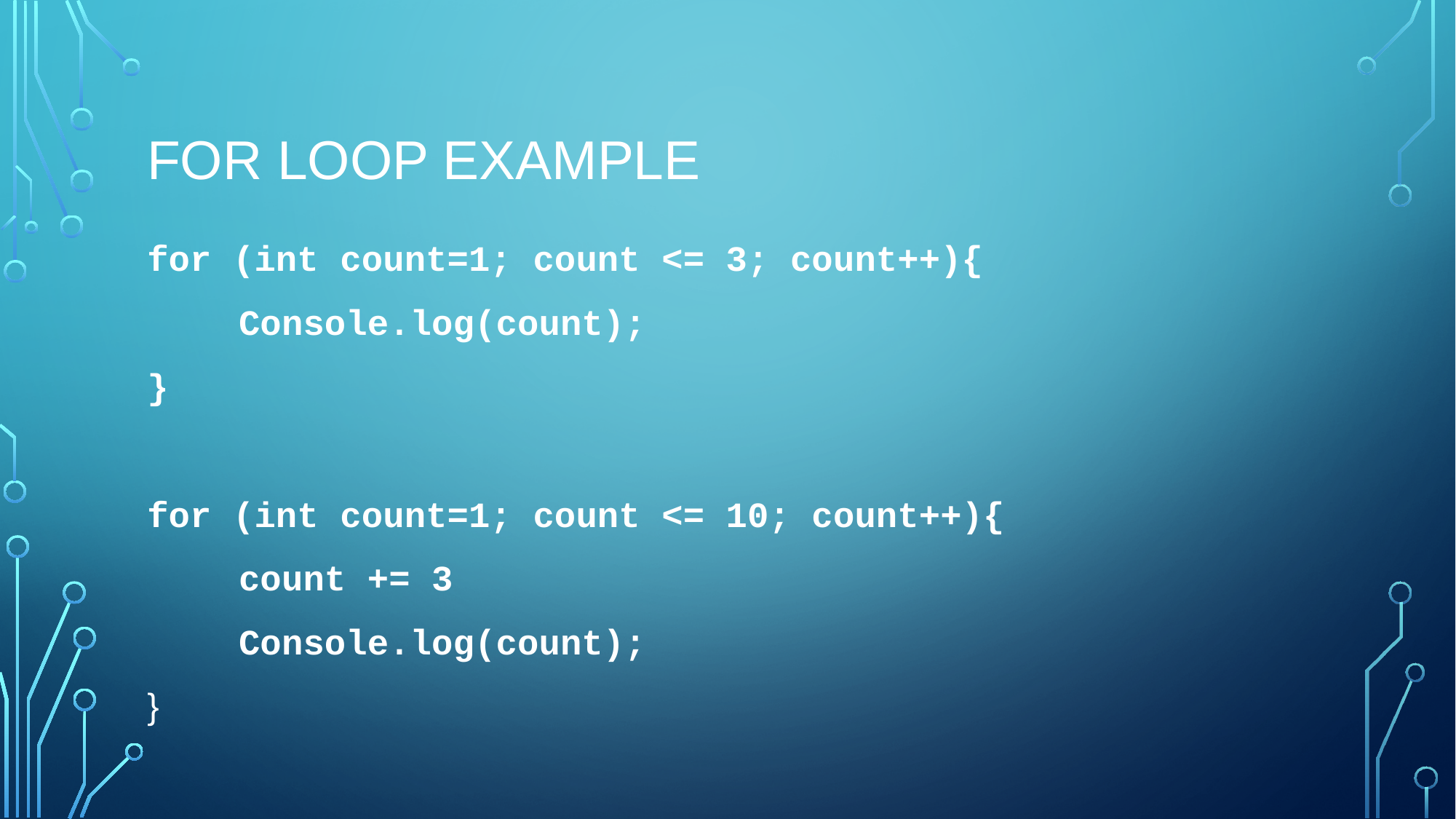

# For loop example
for (int count=1; count <= 3; count++){
	Console.log(count);
}

for (int count=1; count <= 10; count++){
	count += 3
	Console.log(count);
}